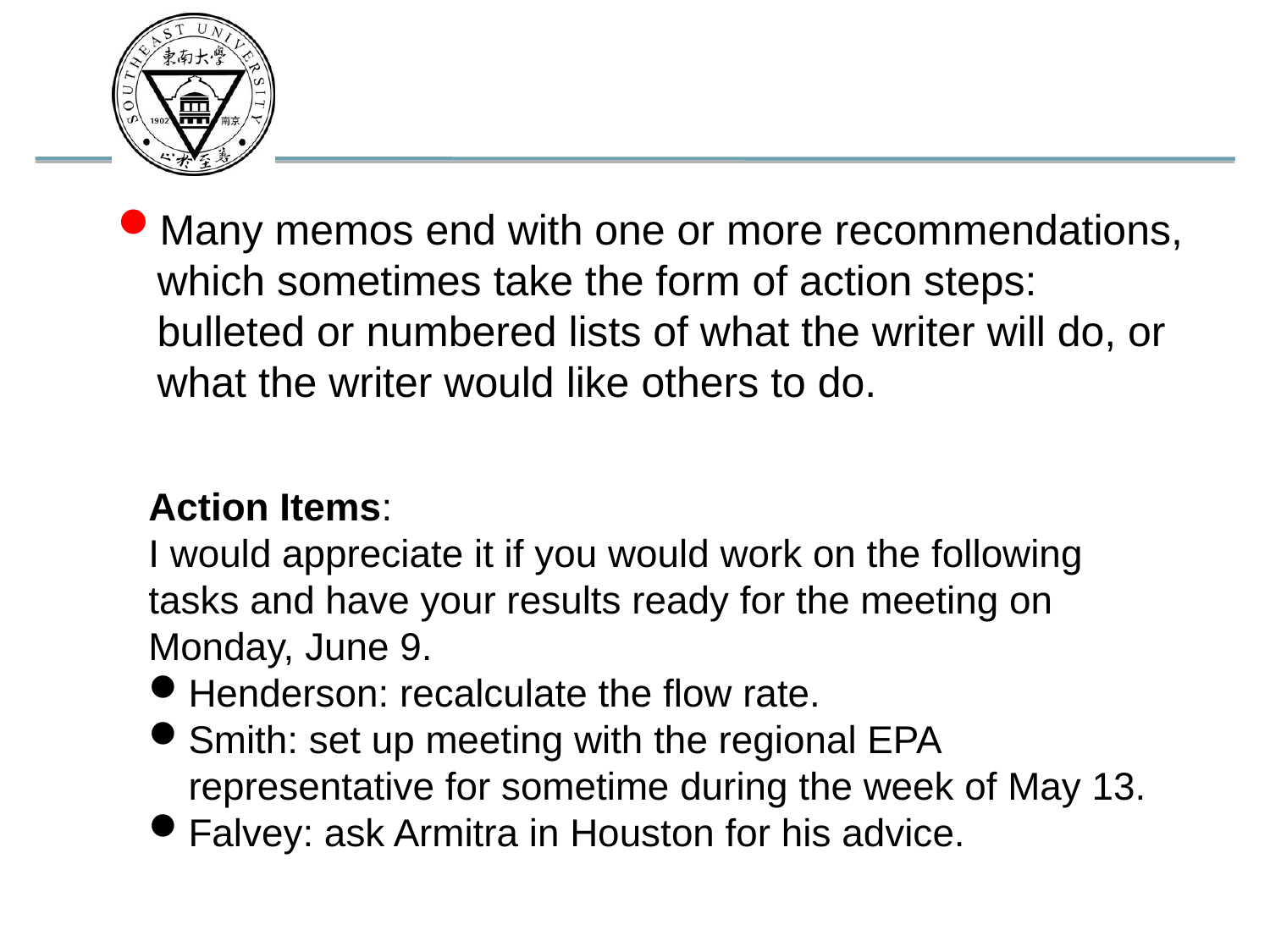

Many memos end with one or more recommendations, which sometimes take the form of action steps: bulleted or numbered lists of what the writer will do, or what the writer would like others to do.
Action Items:
I would appreciate it if you would work on the following tasks and have your results ready for the meeting on Monday, June 9.
Henderson: recalculate the flow rate.
Smith: set up meeting with the regional EPA representative for sometime during the week of May 13.
Falvey: ask Armitra in Houston for his advice.